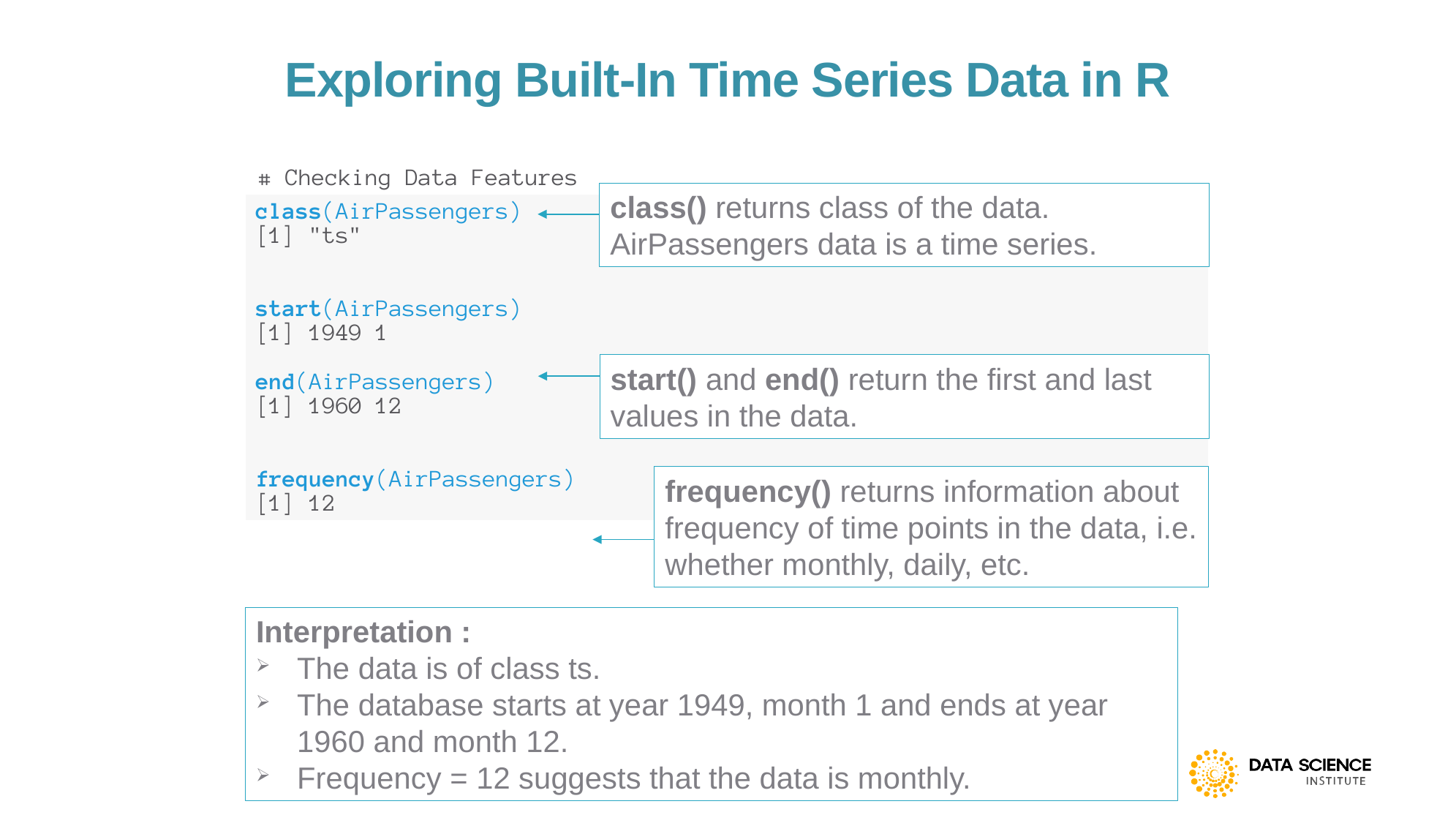

# Exploring Built-In Time Series Data in R
# Checking Data Features
class() returns class of the data. AirPassengers data is a time series.
| class(AirPassengers) [1] "ts" start(AirPassengers) [1] 1949 1 end(AirPassengers) [1] 1960 12 frequency(AirPassengers) [1] 12 |
| --- |
start() and end() return the first and last values in the data.
frequency() returns information about frequency of time points in the data, i.e. whether monthly, daily, etc.
Interpretation :
The data is of class ts.
The database starts at year 1949, month 1 and ends at year 1960 and month 12.
Frequency = 12 suggests that the data is monthly.
17